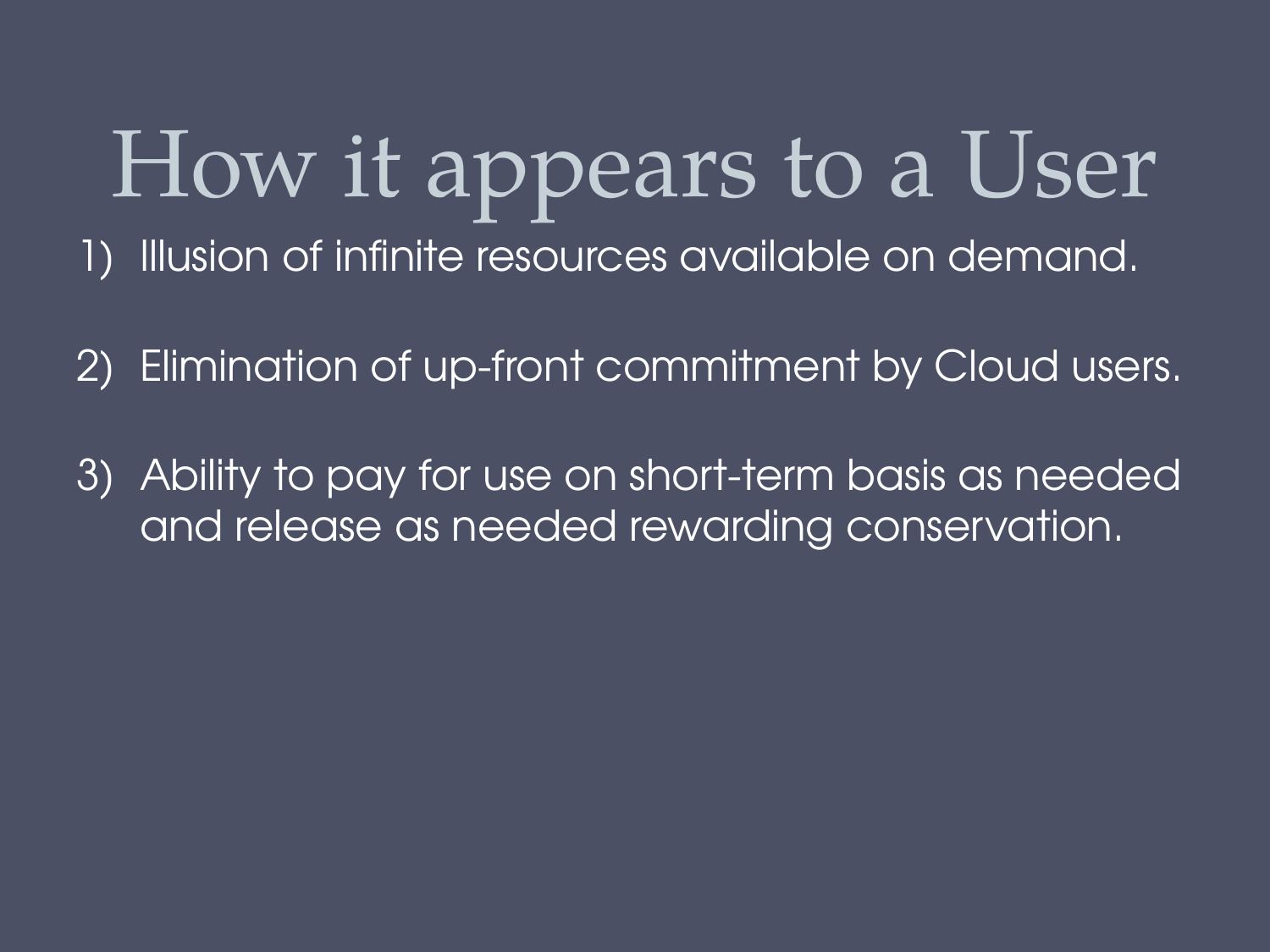

# How it appears to a User
Illusion of infinite resources available on demand.
Elimination of up-front commitment by Cloud users.
Ability to pay for use on short-term basis as needed and release as needed rewarding conservation.